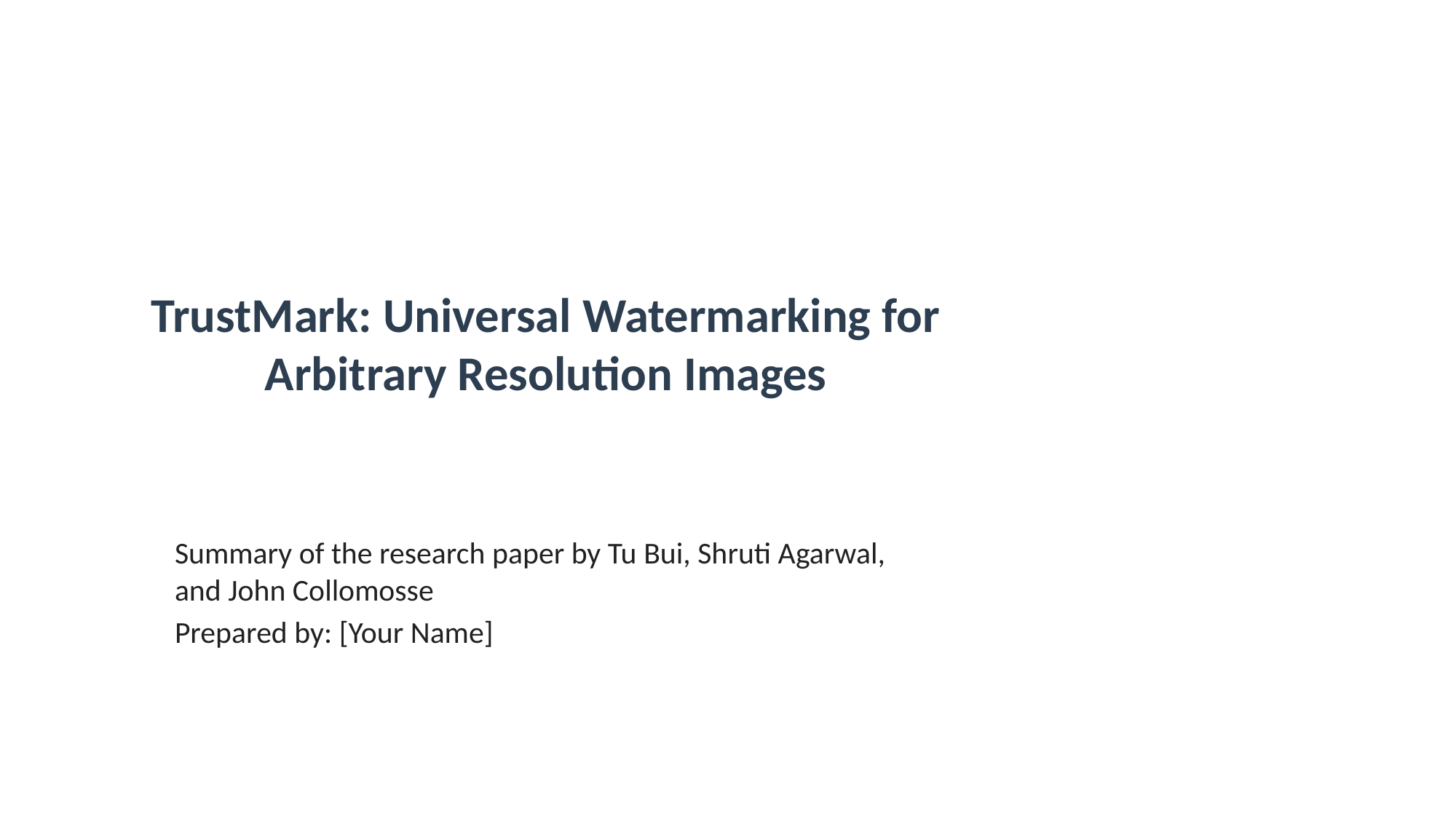

# TrustMark: Universal Watermarking for Arbitrary Resolution Images

Summary of the research paper by Tu Bui, Shruti Agarwal, and John Collomosse
Prepared by: [Your Name]